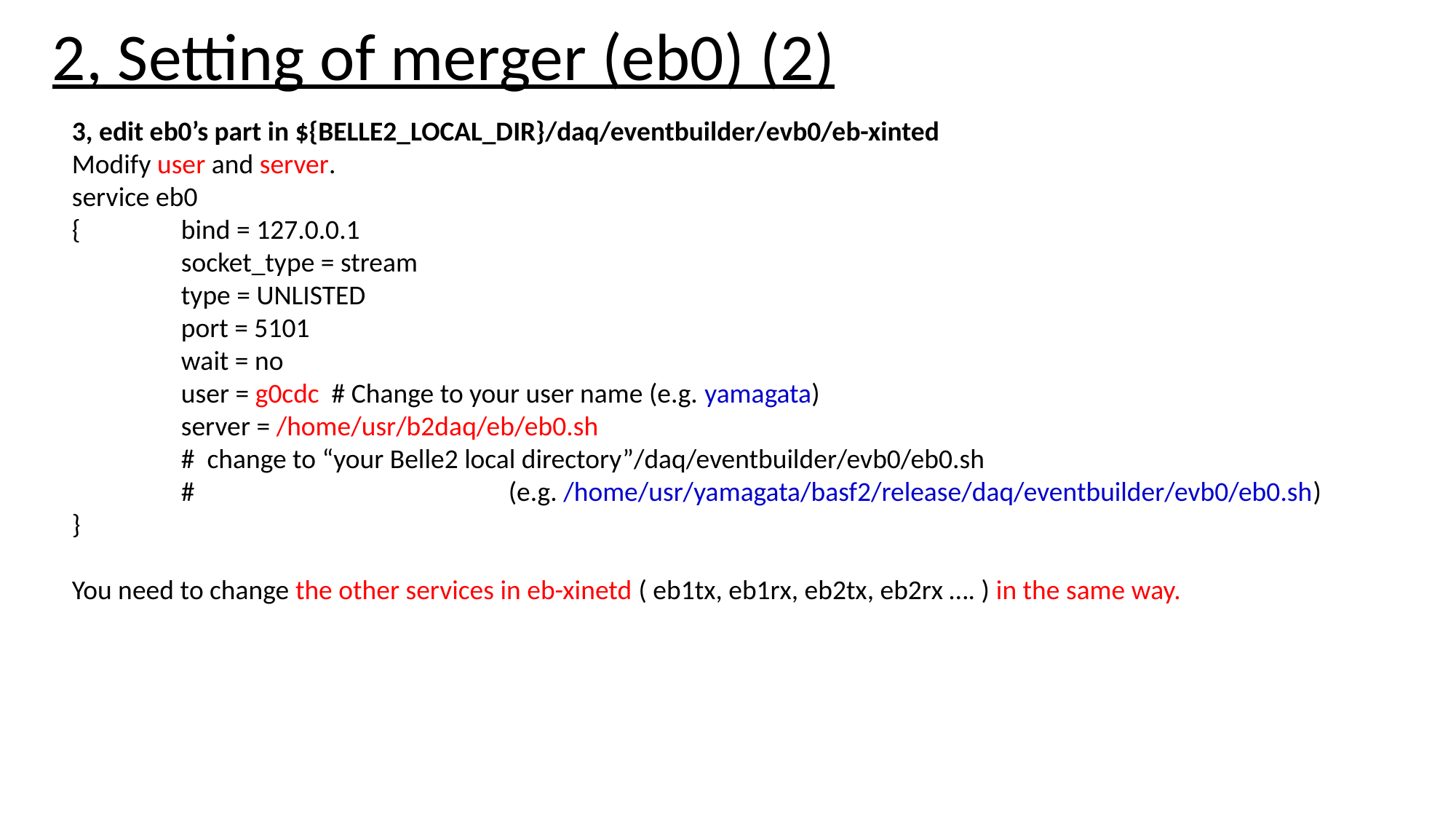

2, Setting of merger (eb0) (2)
3, edit eb0’s part in ${BELLE2_LOCAL_DIR}/daq/eventbuilder/evb0/eb-xinted
Modify user and server.
service eb0
{	bind = 127.0.0.1
	socket_type = stream
	type = UNLISTED
	port = 5101
	wait = no
	user = g0cdc  # Change to your user name (e.g. yamagata)
	server = /home/usr/b2daq/eb/eb0.sh
	#  change to “your Belle2 local directory”/daq/eventbuilder/evb0/eb0.sh
	#			(e.g. /home/usr/yamagata/basf2/release/daq/eventbuilder/evb0/eb0.sh)
}

You need to change the other services in eb-xinetd ( eb1tx, eb1rx, eb2tx, eb2rx …. ) in the same way.